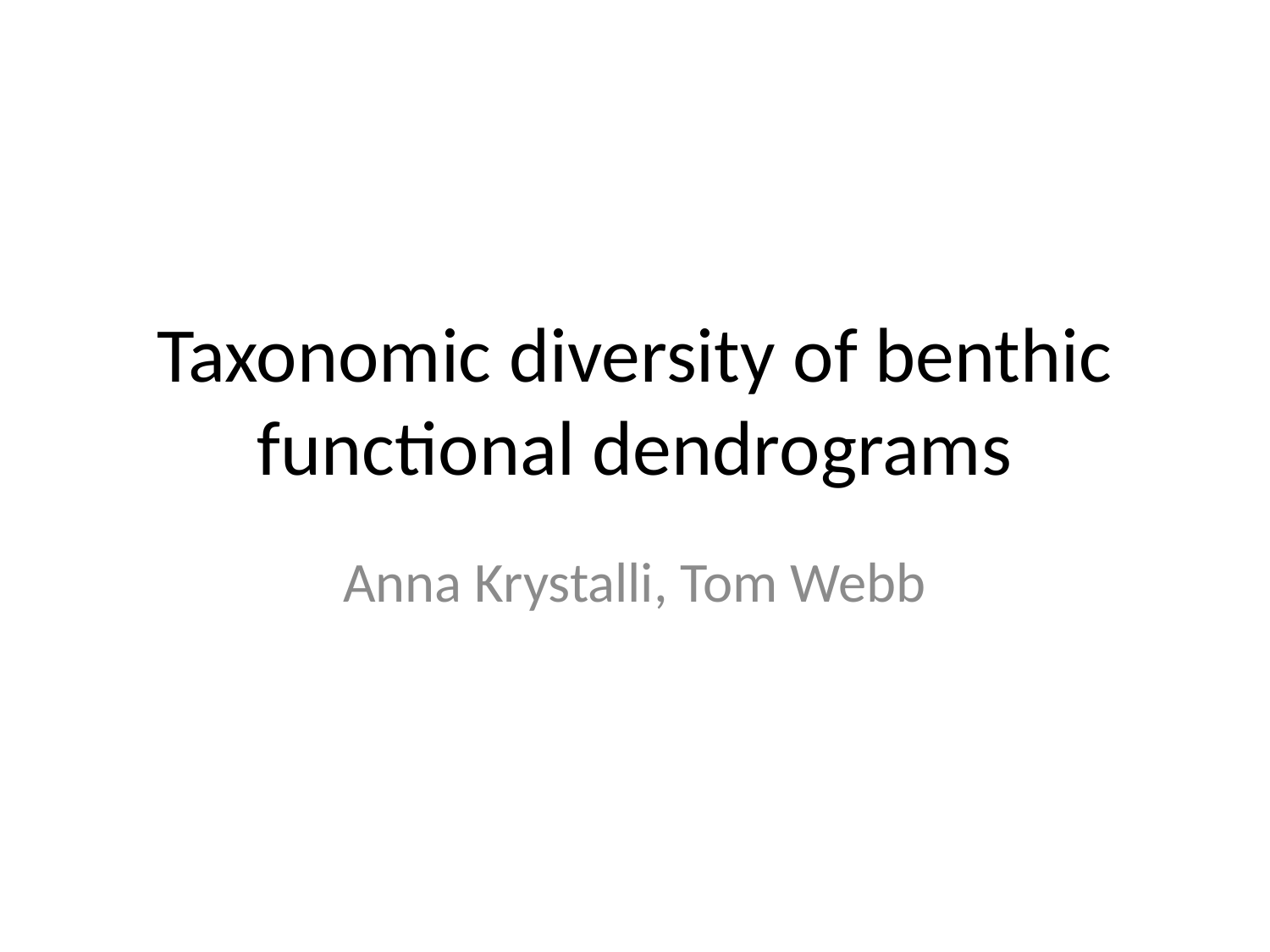

# Taxonomic diversity of benthic functional dendrograms
Anna Krystalli, Tom Webb